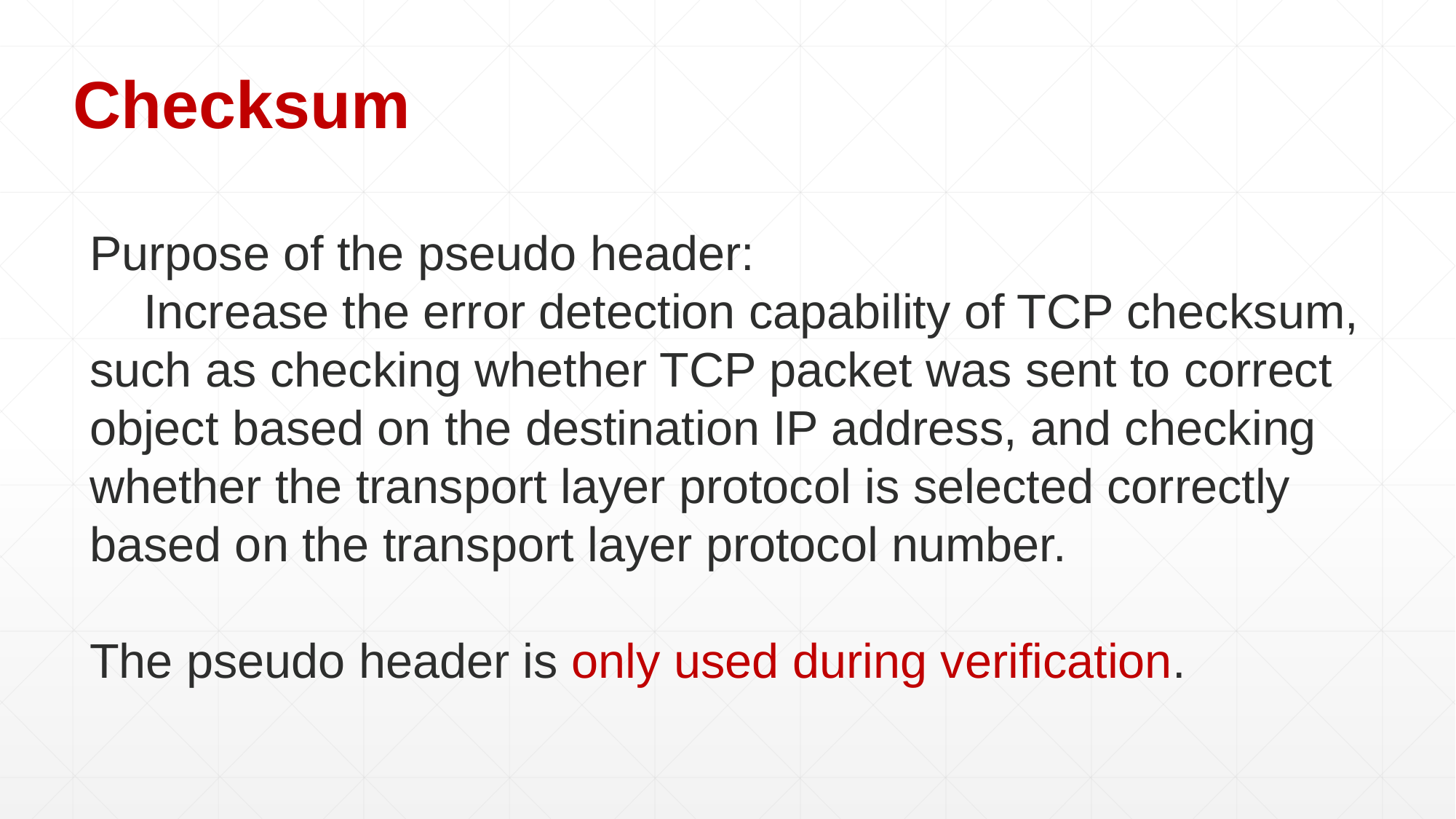

Checksum
Purpose of the pseudo header:
    Increase the error detection capability of TCP checksum, such as checking whether TCP packet was sent to correct object based on the destination IP address, and checking whether the transport layer protocol is selected correctly based on the transport layer protocol number.

The pseudo header is only used during verification.